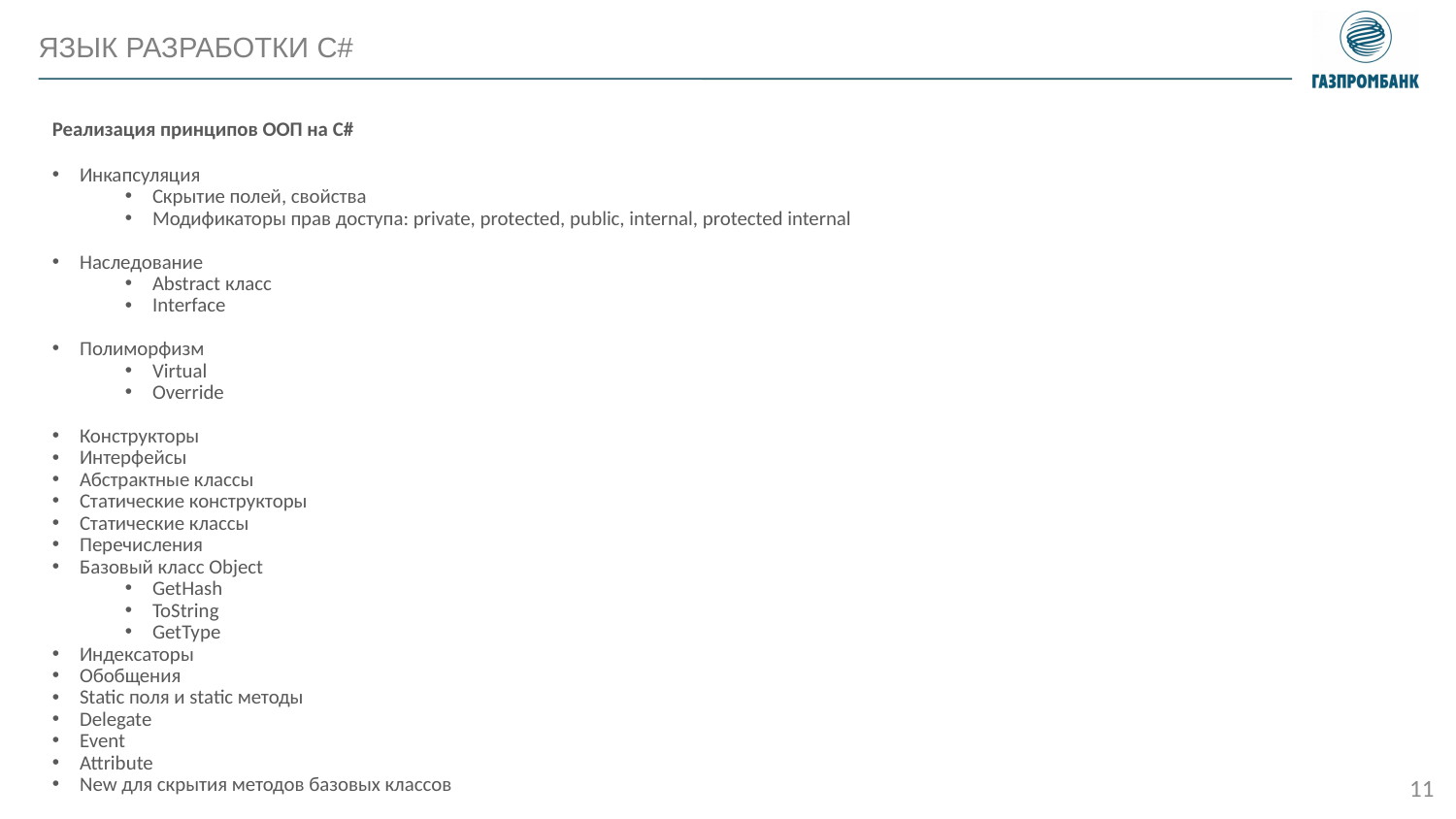

Язык разработки C#
Реализация принципов ООП на C#
Инкапсуляция
Скрытие полей, свойства
Модификаторы прав доступа: private, protected, public, internal, protected internal

Наследование
Abstract класс
Interface

Полиморфизм
Virtual
Override

Конструкторы
Интерфейсы
Абстрактные классы
Статические конструкторы
Статические классы
Перечисления
Базовый класс Object
GetHash
ToString
GetType
Индексаторы
Обобщения
Static поля и static методы
Delegate
Event
Attribute
New для скрытия методов базовых классов
11